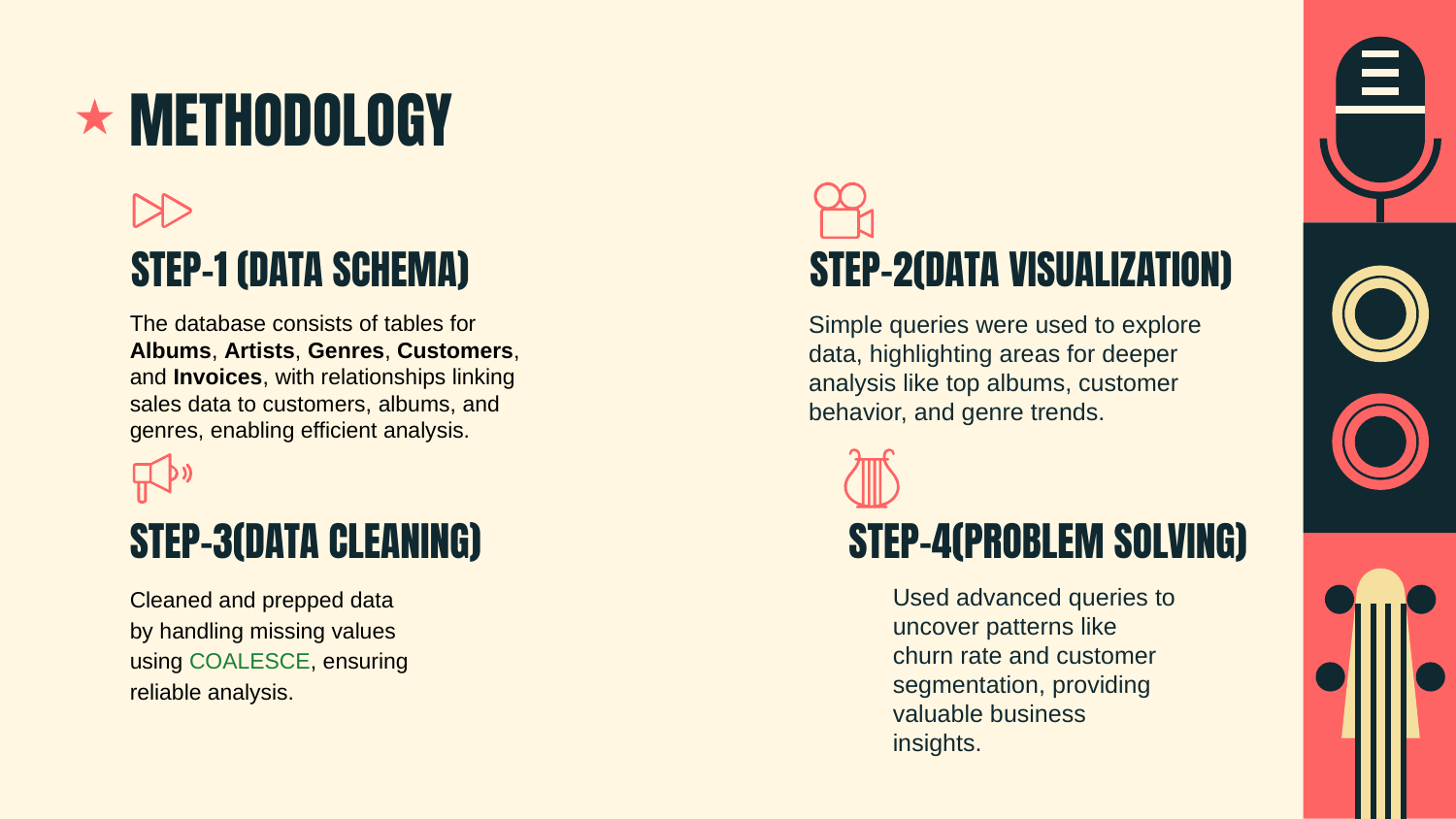

# METHODOLOGY

STEP-1 (DATA SCHEMA)
STEP-2(DATA VISUALIZATION)
The database consists of tables for Albums, Artists, Genres, Customers, and Invoices, with relationships linking sales data to customers, albums, and genres, enabling efficient analysis.
Simple queries were used to explore data, highlighting areas for deeper analysis like top albums, customer behavior, and genre trends.

STEP-3(DATA CLEANING)
STEP-4(PROBLEM SOLVING)
Cleaned and prepped data by handling missing values using COALESCE, ensuring reliable analysis.

Used advanced queries to uncover patterns like churn rate and customer segmentation, providing valuable business insights.